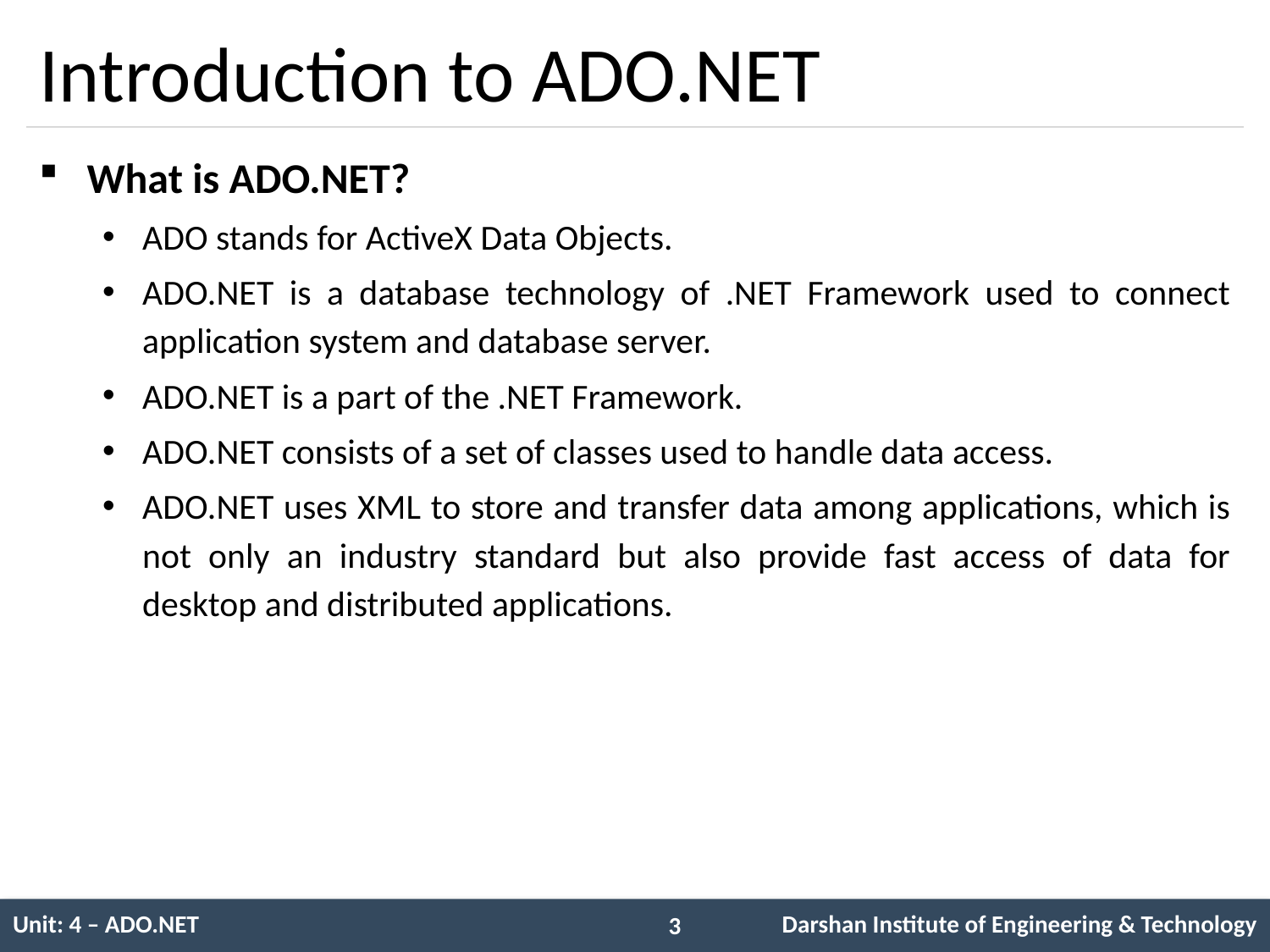

# Introduction to ADO.NET
What is ADO.NET?
ADO stands for ActiveX Data Objects.
ADO.NET is a database technology of .NET Framework used to connect application system and database server.
ADO.NET is a part of the .NET Framework.
ADO.NET consists of a set of classes used to handle data access.
ADO.NET uses XML to store and transfer data among applications, which is not only an industry standard but also provide fast access of data for desktop and distributed applications.